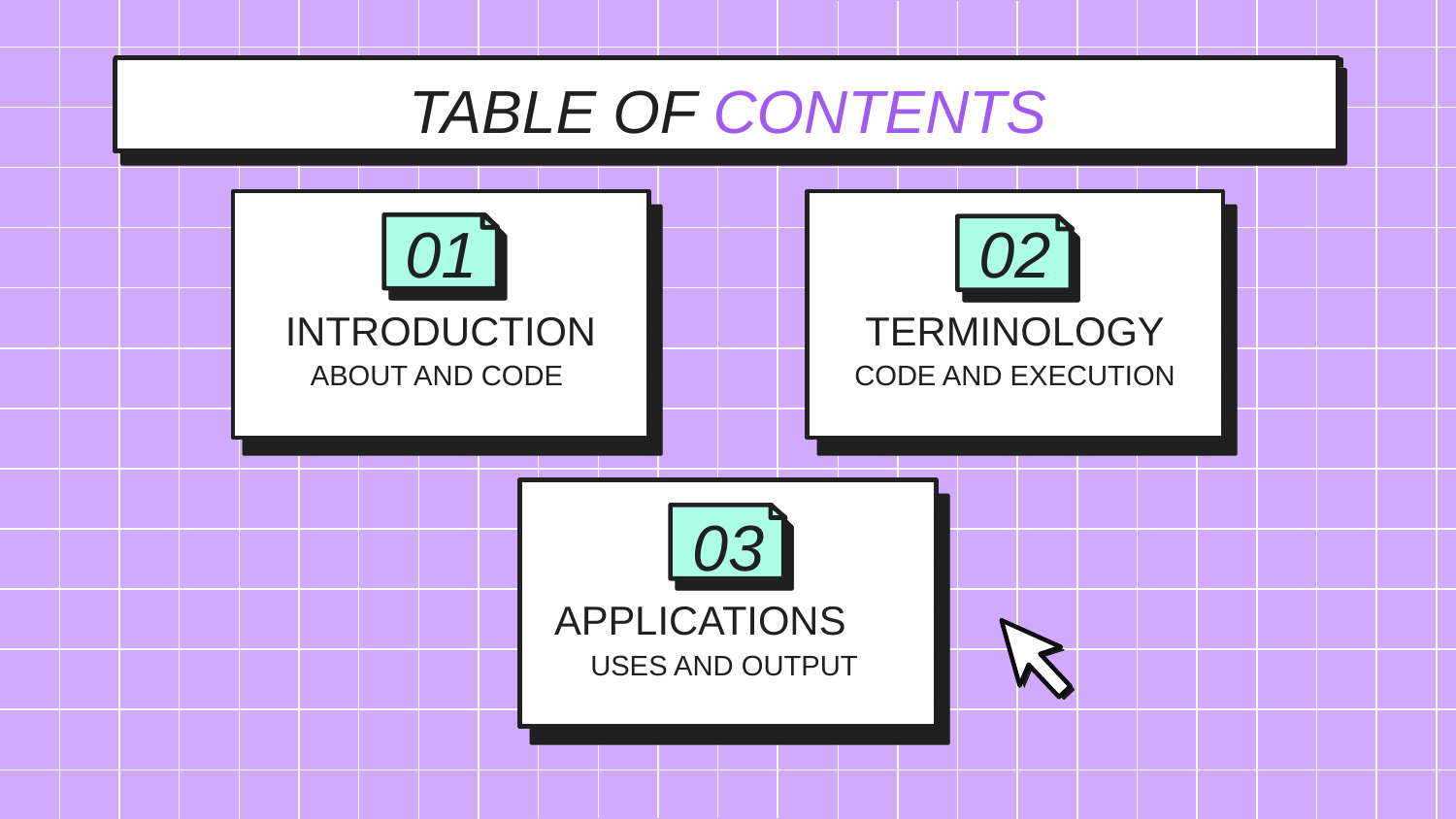

TABLE OF CONTENTS

02
01
# INTRODUCTION
TERMINOLOGY
ABOUT AND CODE
CODE AND EXECUTION

03
APPLICATIONS

USES AND OUTPUT